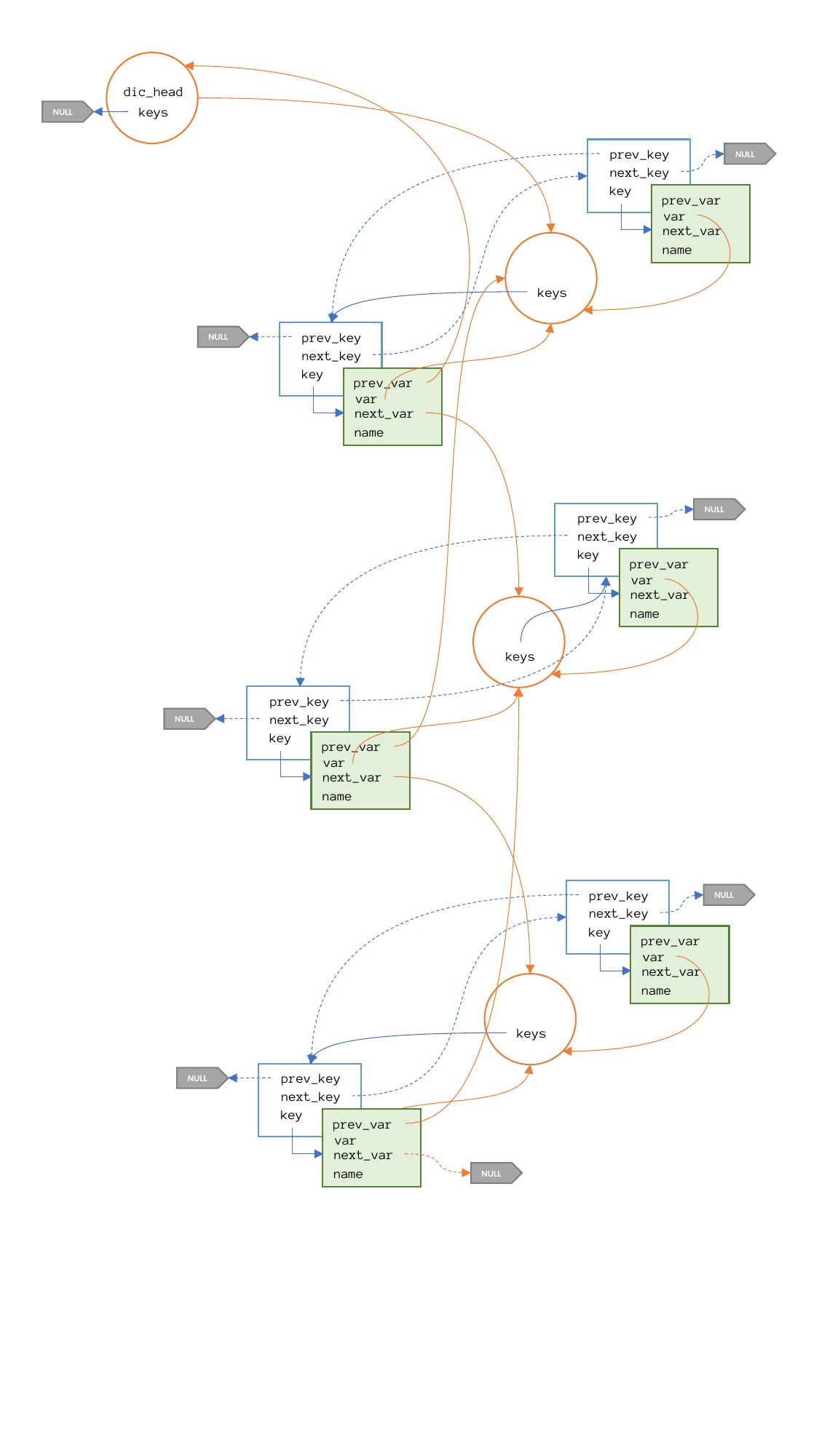

dic_head
keys
NULL

prev_key
next_key
key

prev_var
var
next_var
name
NULL

keys

prev_key
next_key
key

prev_var
var
next_var
name
NULL
NULL

prev_key
next_key
key

prev_var
var
next_var
name

keys

prev_key
next_key
key

prev_var
var
next_var
name
NULL

prev_key
next_key
key

prev_var
var
next_var
name
NULL

keys

prev_key
next_key
key

prev_var
var
next_var
name
NULL
NULL